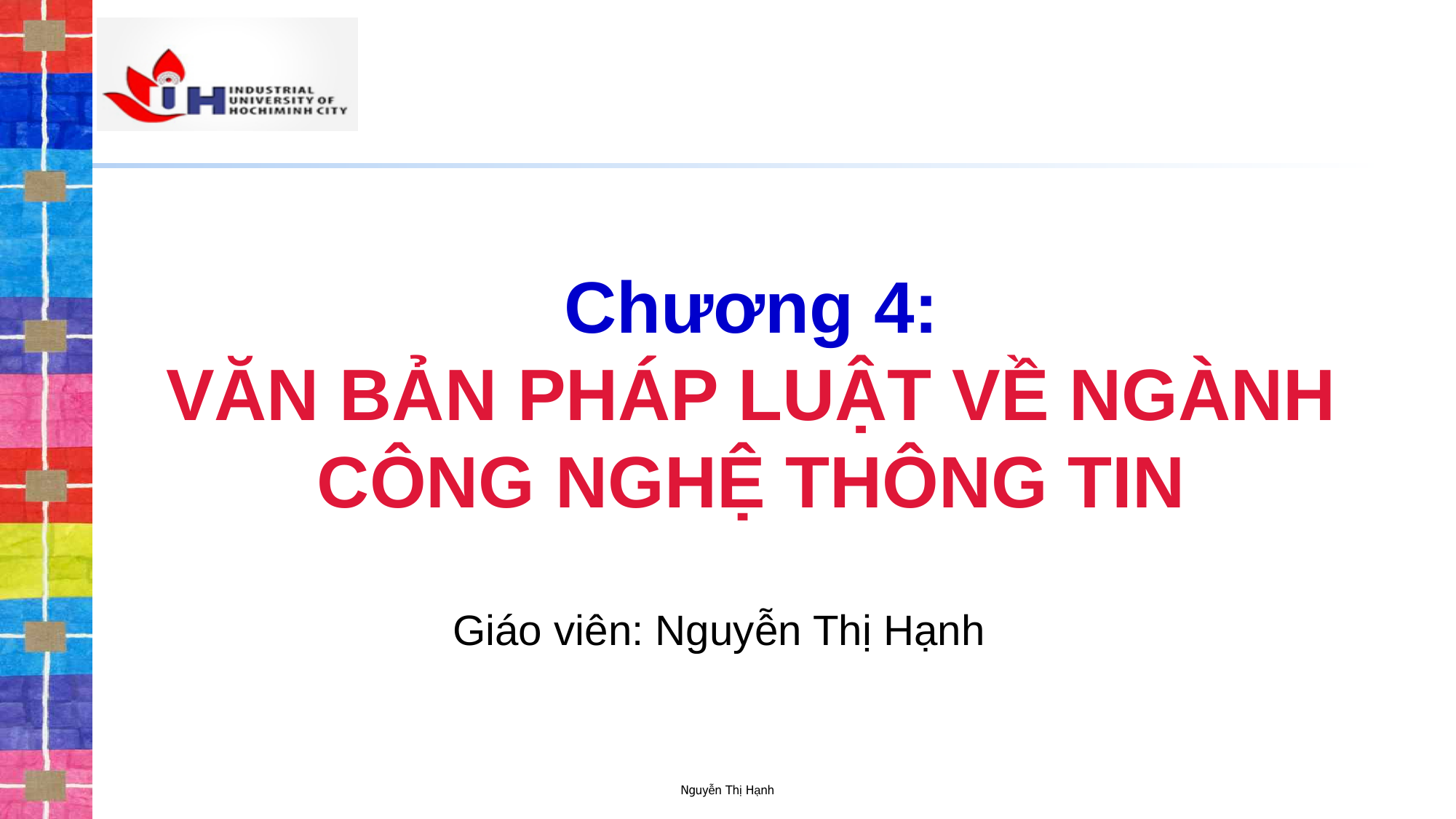

# Chương 4: VĂN BẢN PHÁP LUẬT VỀ NGÀNH CÔNG NGHỆ THÔNG TIN
Giáo viên: Nguyễn Thị Hạnh

Nguyễn Thị Hạnh